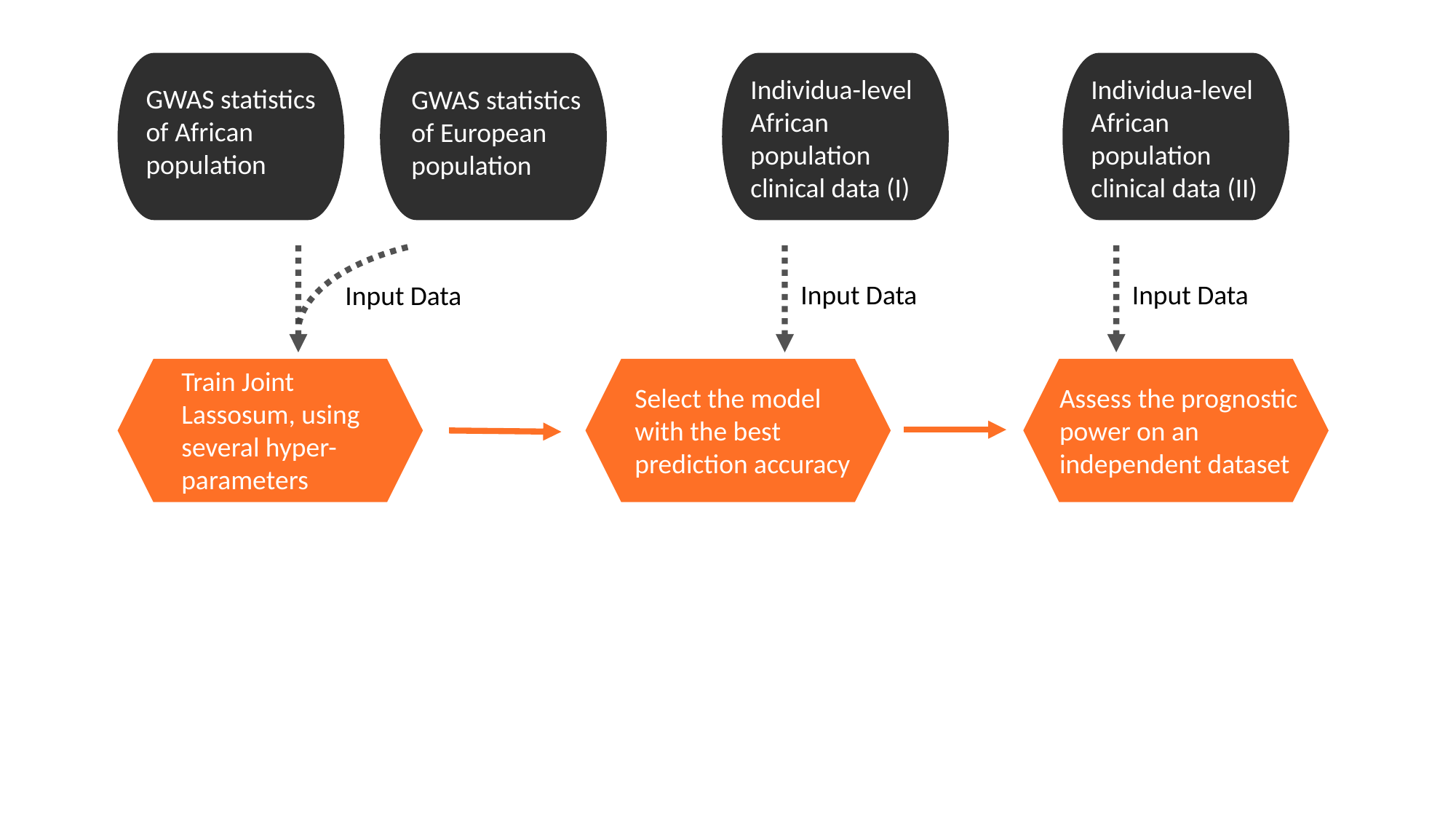

Individua-level African population clinical data (I)

Individua-level African population clinical data (II)

GWAS statistics of European population

GWAS statistics of African population

Input Data
Input Data
Input Data
Train Joint Lassosum, using several hyper-parameters

Select the model with the best prediction accuracy

Assess the prognostic power on an independent dataset